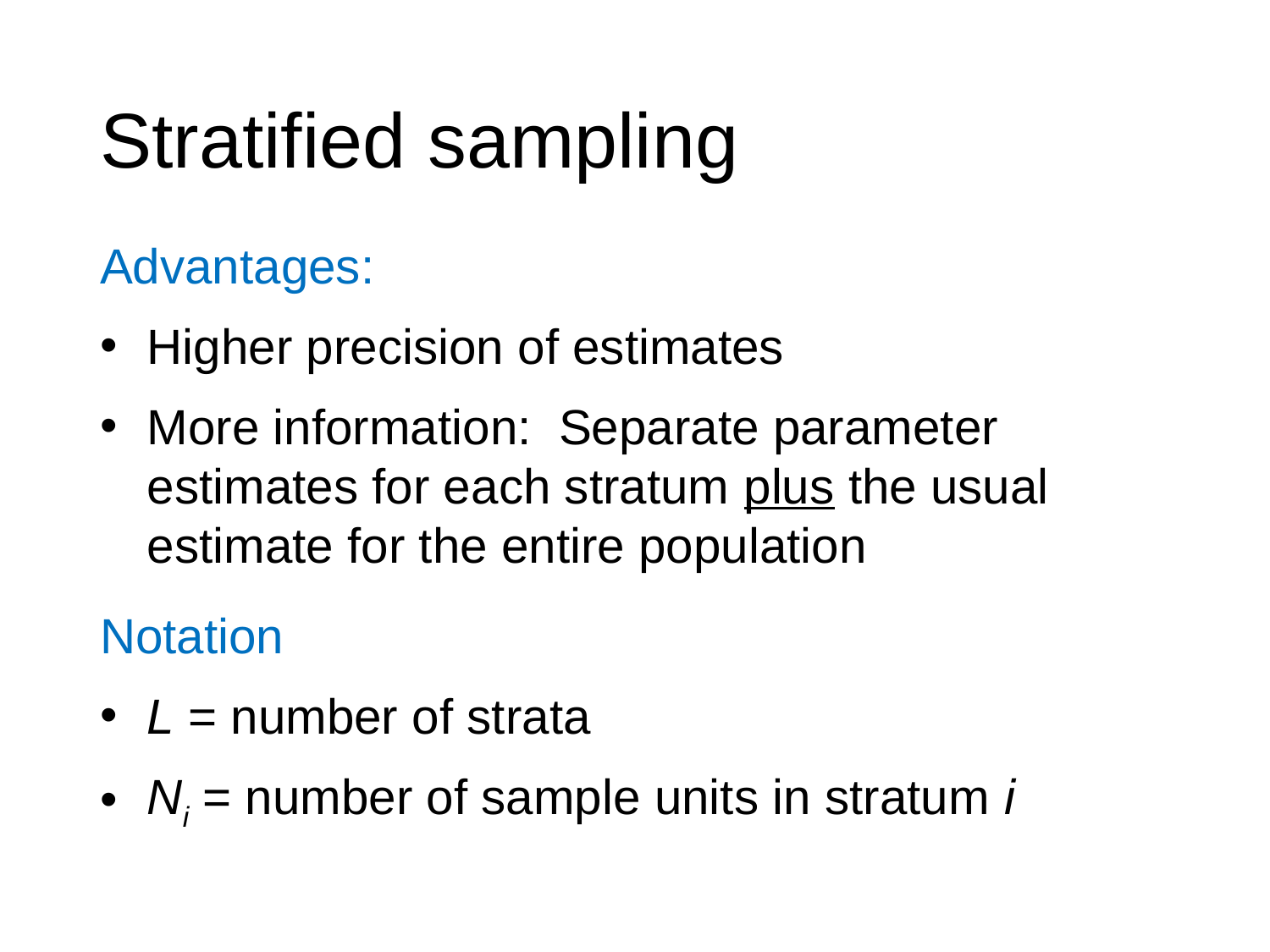

# Stratified sampling
Advantages:
Higher precision of estimates
More information:  Separate parameter estimates for each stratum plus the usual estimate for the entire population
Notation
L = number of strata
Ni = number of sample units in stratum i